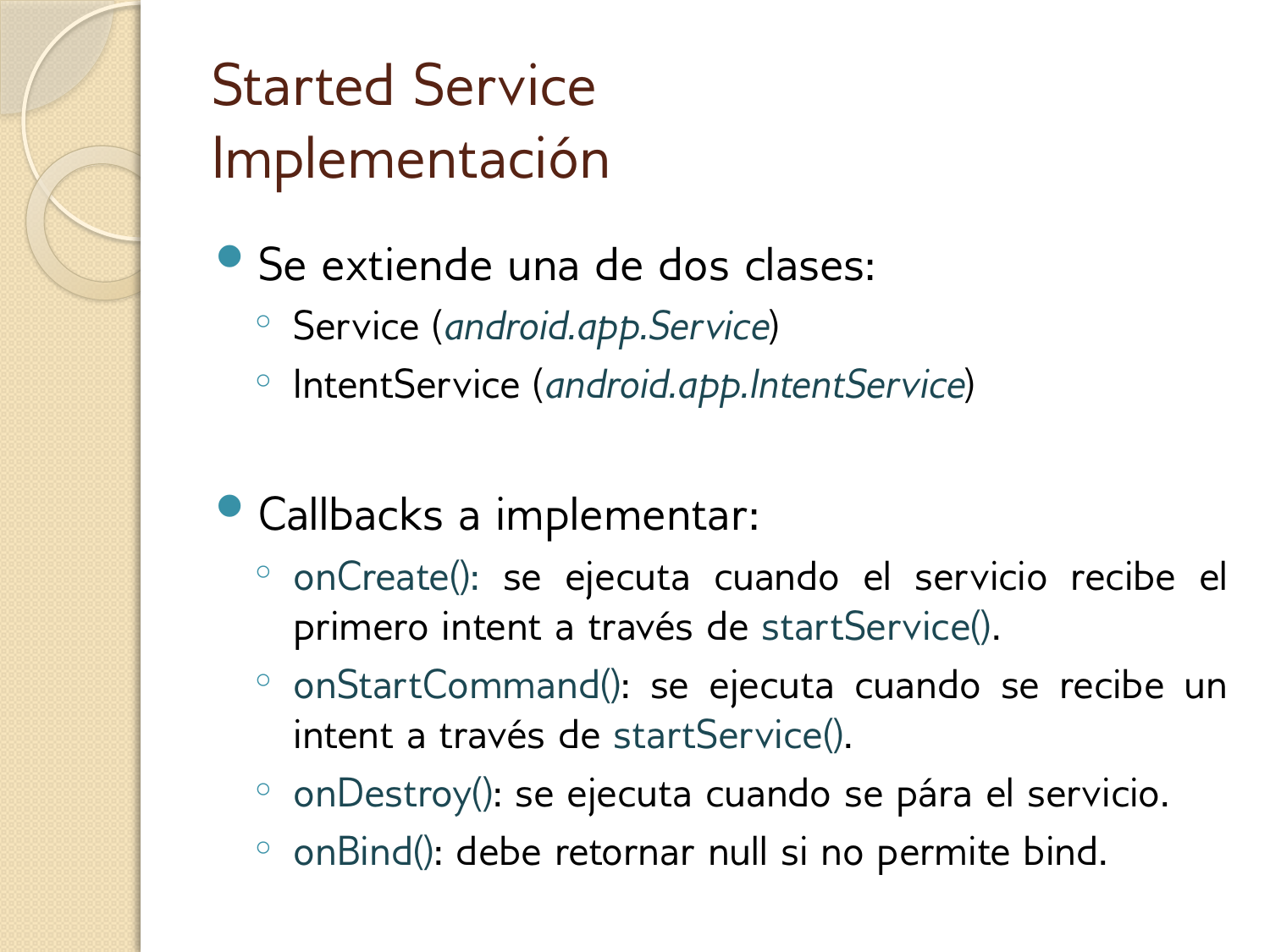

# Started Service Implementación
Se extiende una de dos clases:
Service (android.app.Service)
IntentService (android.app.IntentService)

Callbacks a implementar:
onCreate(): se ejecuta cuando el servicio recibe el primero intent a través de startService().
onStartCommand(): se ejecuta cuando se recibe un intent a través de startService().
onDestroy(): se ejecuta cuando se pára el servicio.
onBind(): debe retornar null si no permite bind.